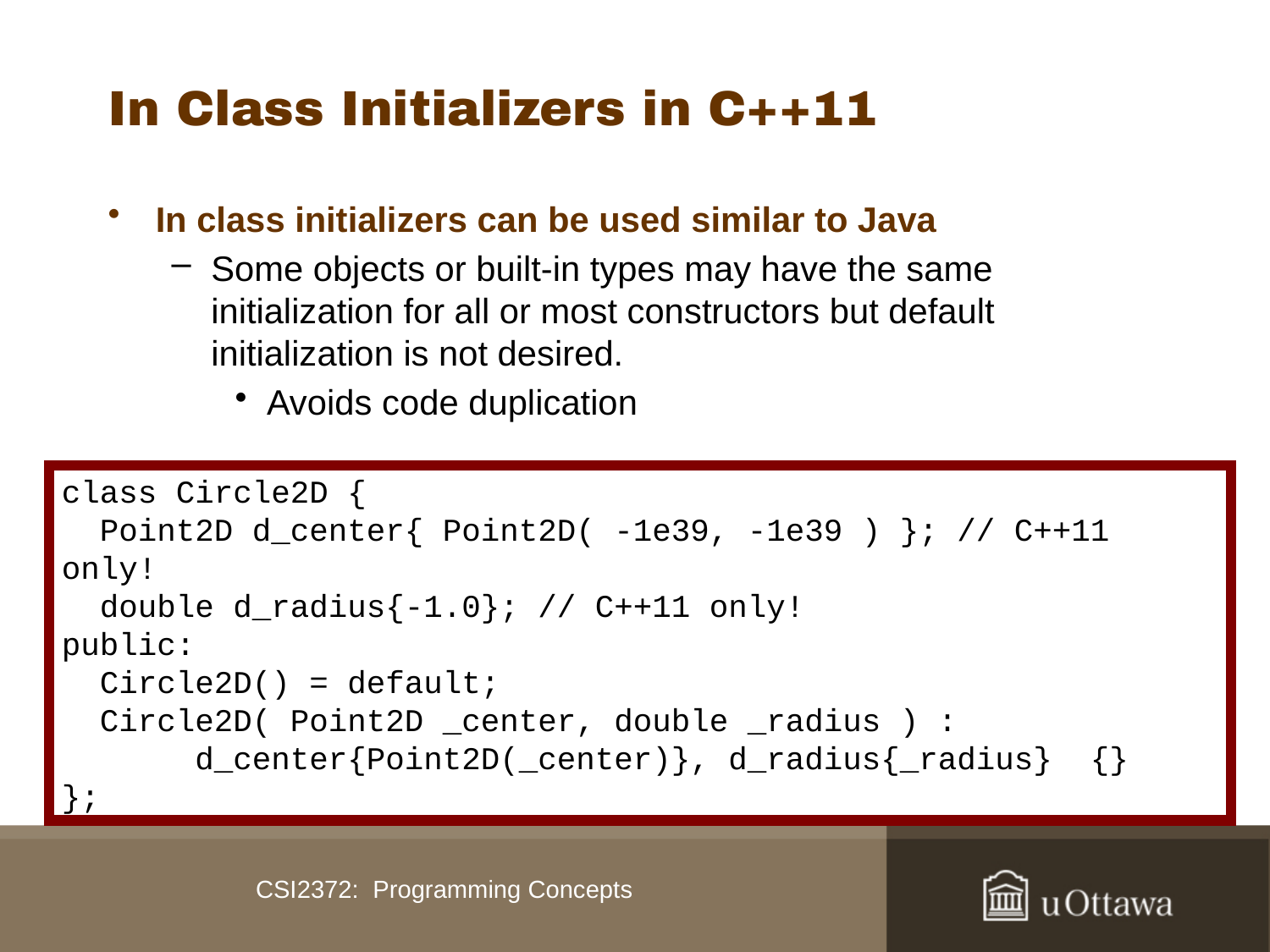

# In Class Initializers in C++11
In class initializers can be used similar to Java
Some objects or built-in types may have the same initialization for all or most constructors but default initialization is not desired.
Avoids code duplication

class Circle2D {
  Point2D d_center{ Point2D( -1e39, -1e39 ) }; // C++11 only!
  double d_radius{-1.0}; // C++11 only!
public:
  Circle2D() = default;
  Circle2D( Point2D _center, double _radius ) :
       d_center{Point2D(_center)}, d_radius{_radius}  {}
};
CSI2372:  Programming Concepts